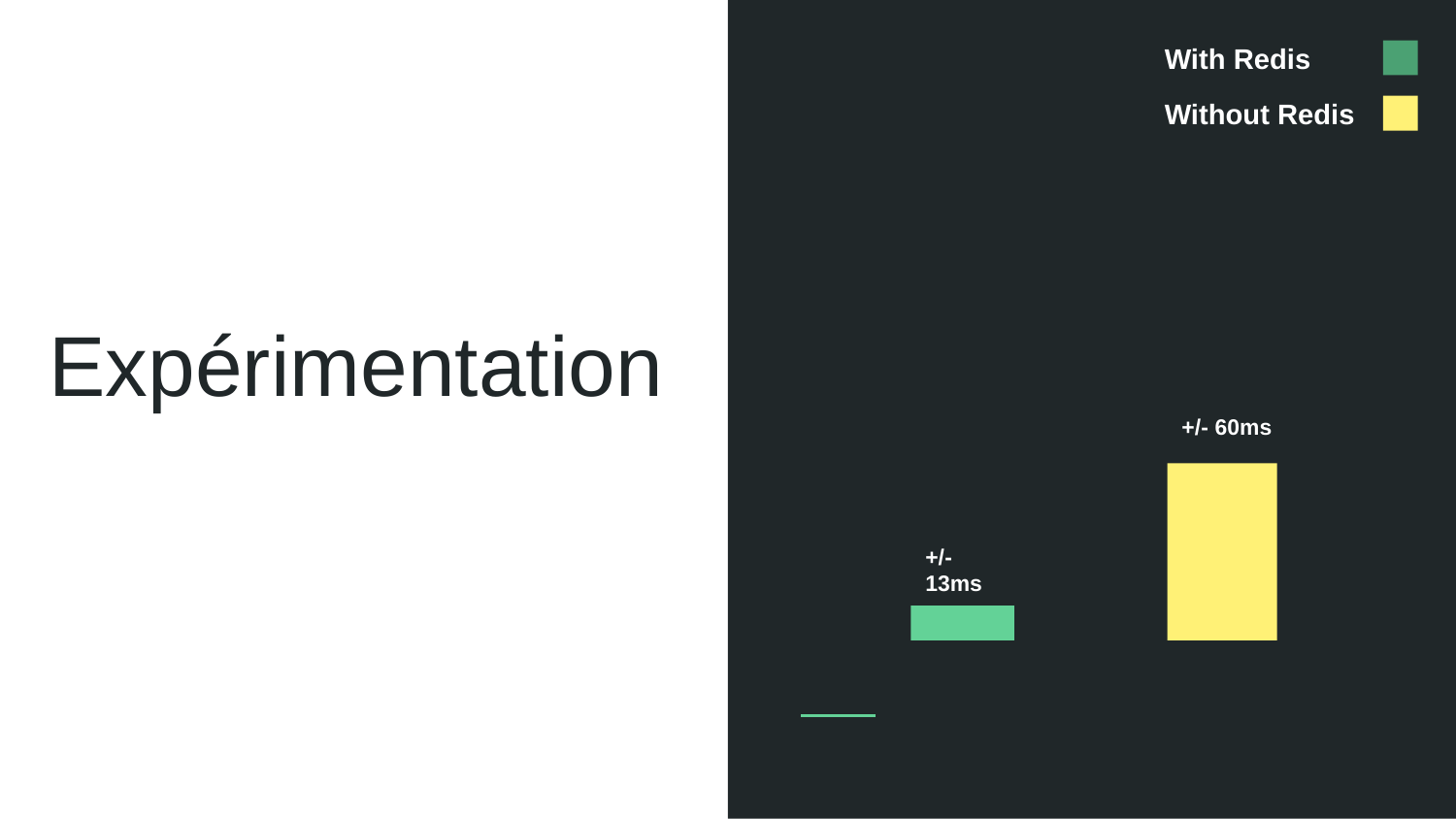

With Redis

Without Redis

# Expérimentation

+/- 60ms
22

+/- 13ms